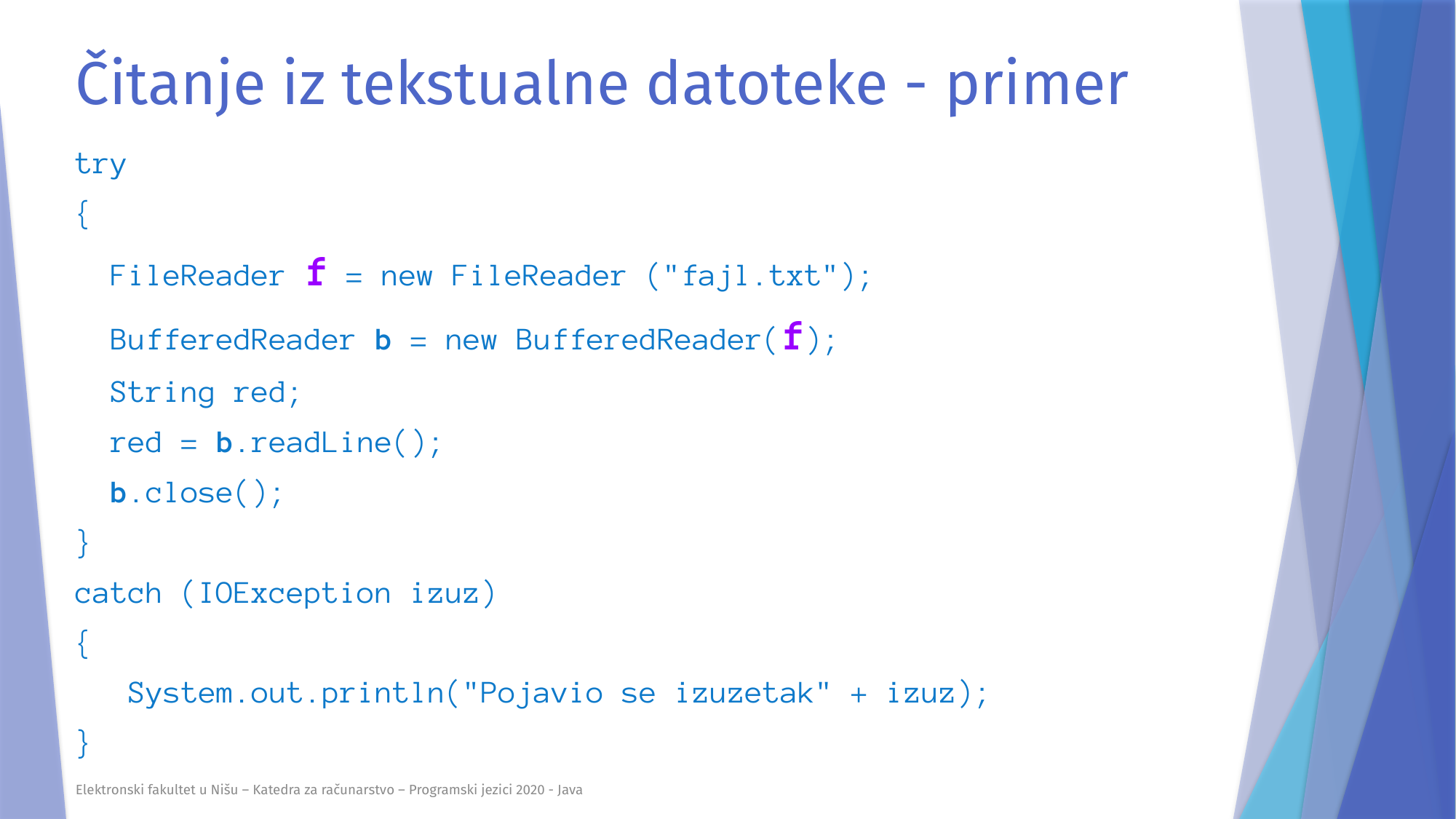

Čitanje iz tekstualne datoteke - primer
try
{
  FileReader f = new FileReader ("fajl.txt");
  BufferedReader b = new BufferedReader(f);
  String red;
  red = b.readLine();
  b.close();
}
catch (IOException izuz)
{
   System.out.println("Pojavio se izuzetak" + izuz);
}
Elektronski fakultet u Nišu – Katedra za računarstvo – Programski jezici 2020 - Java